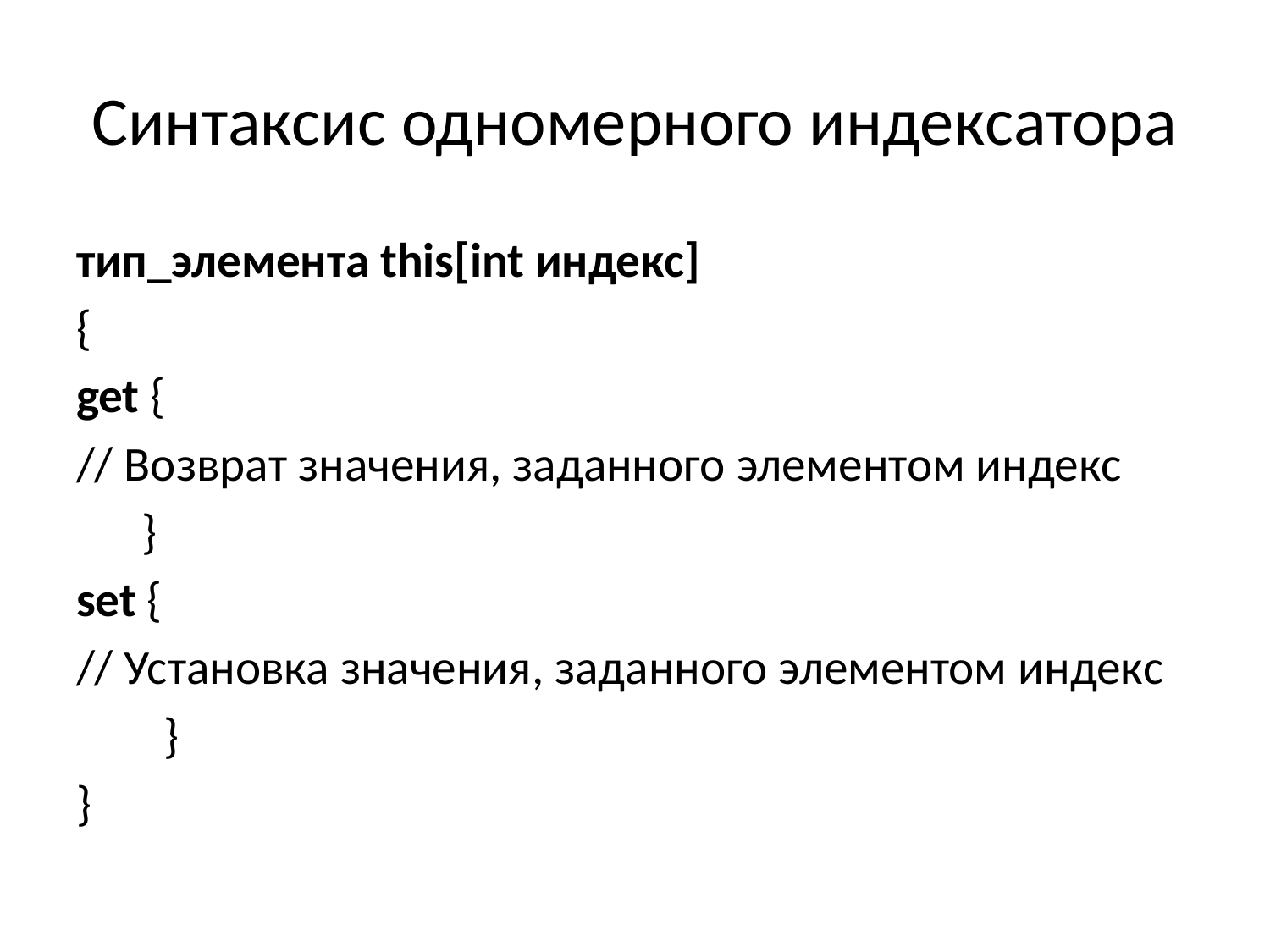

# Синтаксис одномерного индексатора
тип_элемента this[int индекс]
{
get {
// Возврат значения, заданного элементом индекс
      }
set {
// Установка значения, заданного элементом индекс
        }
}